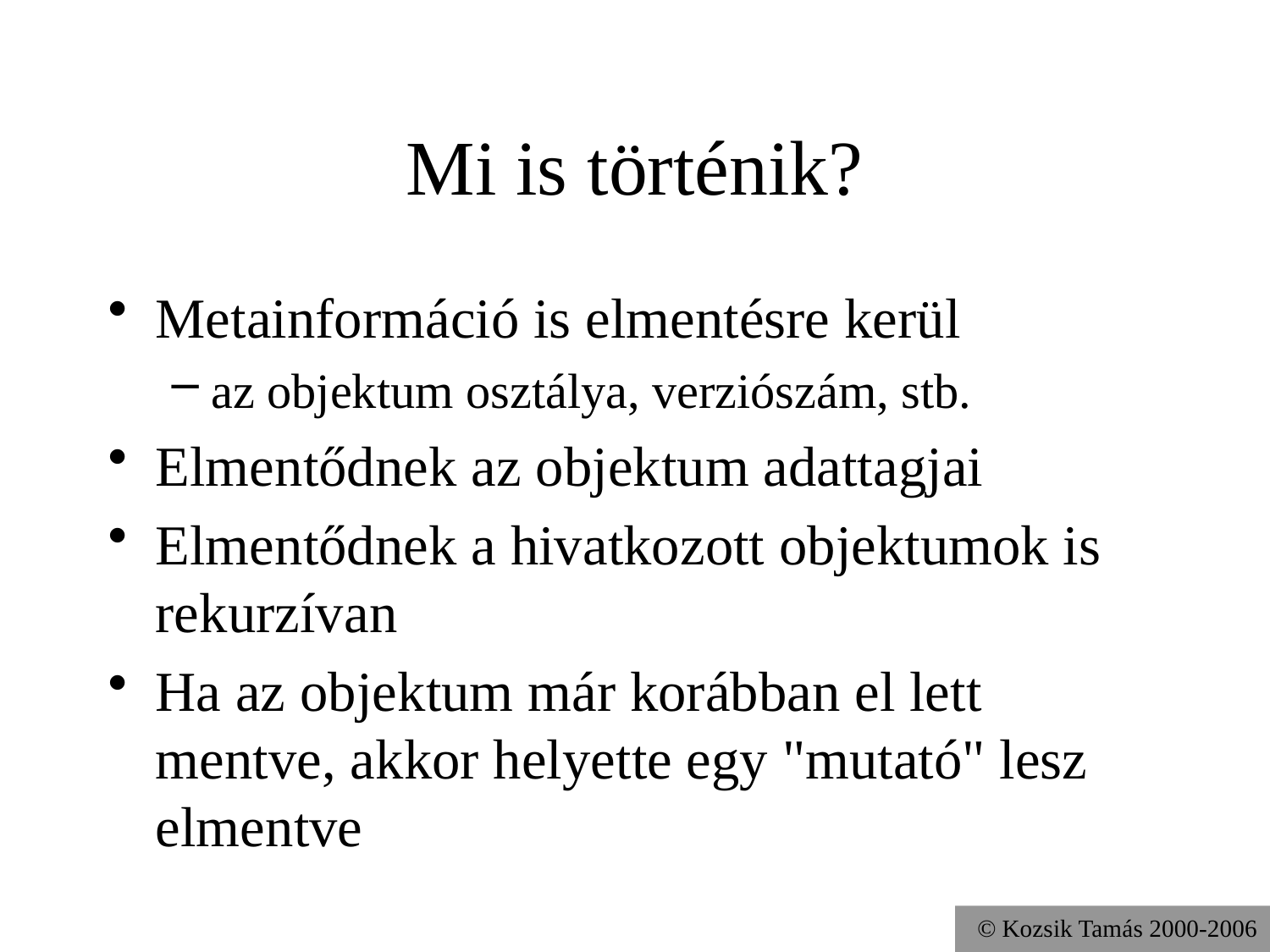

# Mi is történik?
Metainformáció is elmentésre kerül
az objektum osztálya, verziószám, stb.
Elmentődnek az objektum adattagjai
Elmentődnek a hivatkozott objektumok is rekurzívan
Ha az objektum már korábban el lett mentve, akkor helyette egy "mutató" lesz elmentve
© Kozsik Tamás 2000-2006